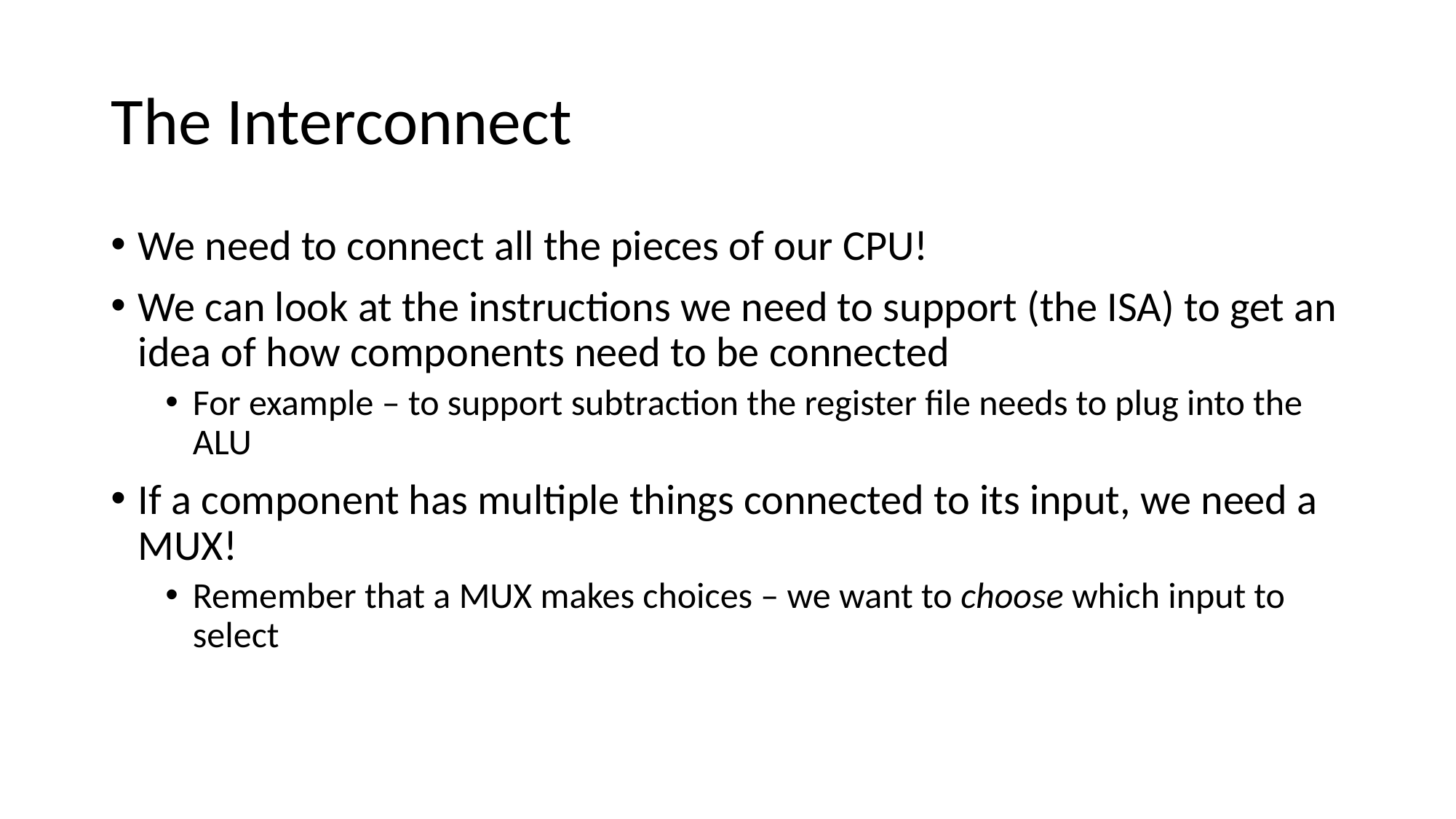

# The Interconnect
We need to connect all the pieces of our CPU!
We can look at the instructions we need to support (the ISA) to get an idea of how components need to be connected
For example – to support subtraction the register file needs to plug into the ALU
If a component has multiple things connected to its input, we need a MUX!
Remember that a MUX makes choices – we want to choose which input to select